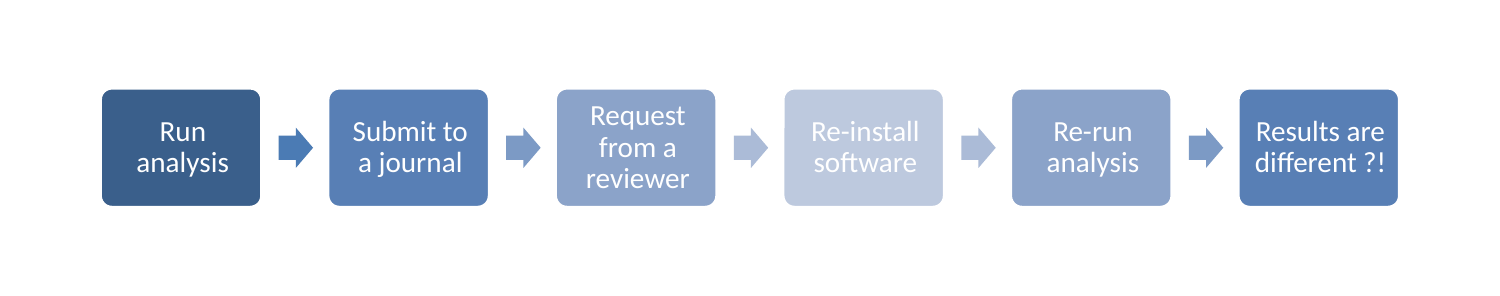

Run analysis

Submit to a journal

Request from a reviewer

Re-install software

Re-run analysis

Results are different ?!